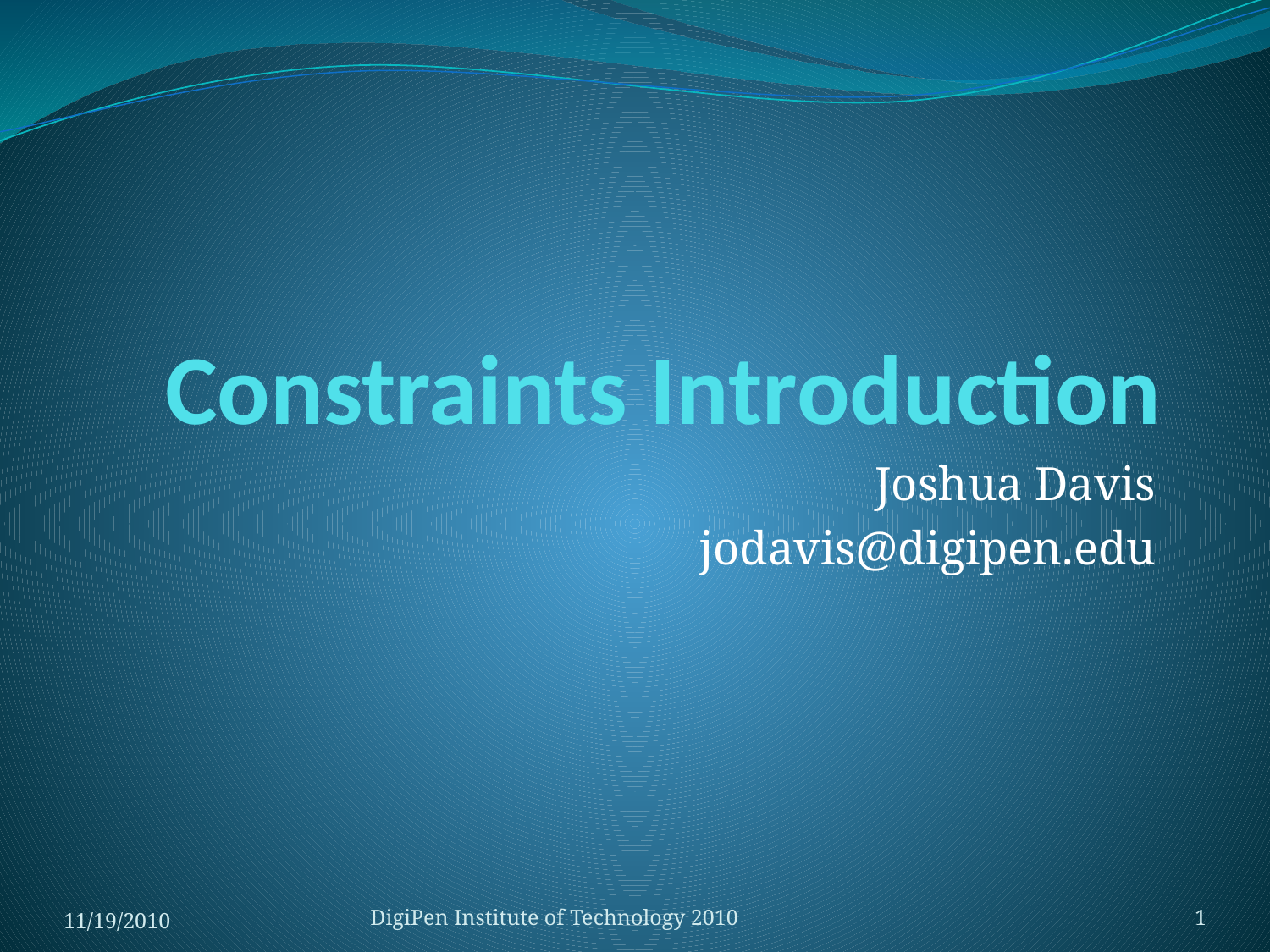

# Constraints Introduction
Joshua Davis
jodavis@digipen.edu
11/19/2010
DigiPen Institute of Technology 2010
1